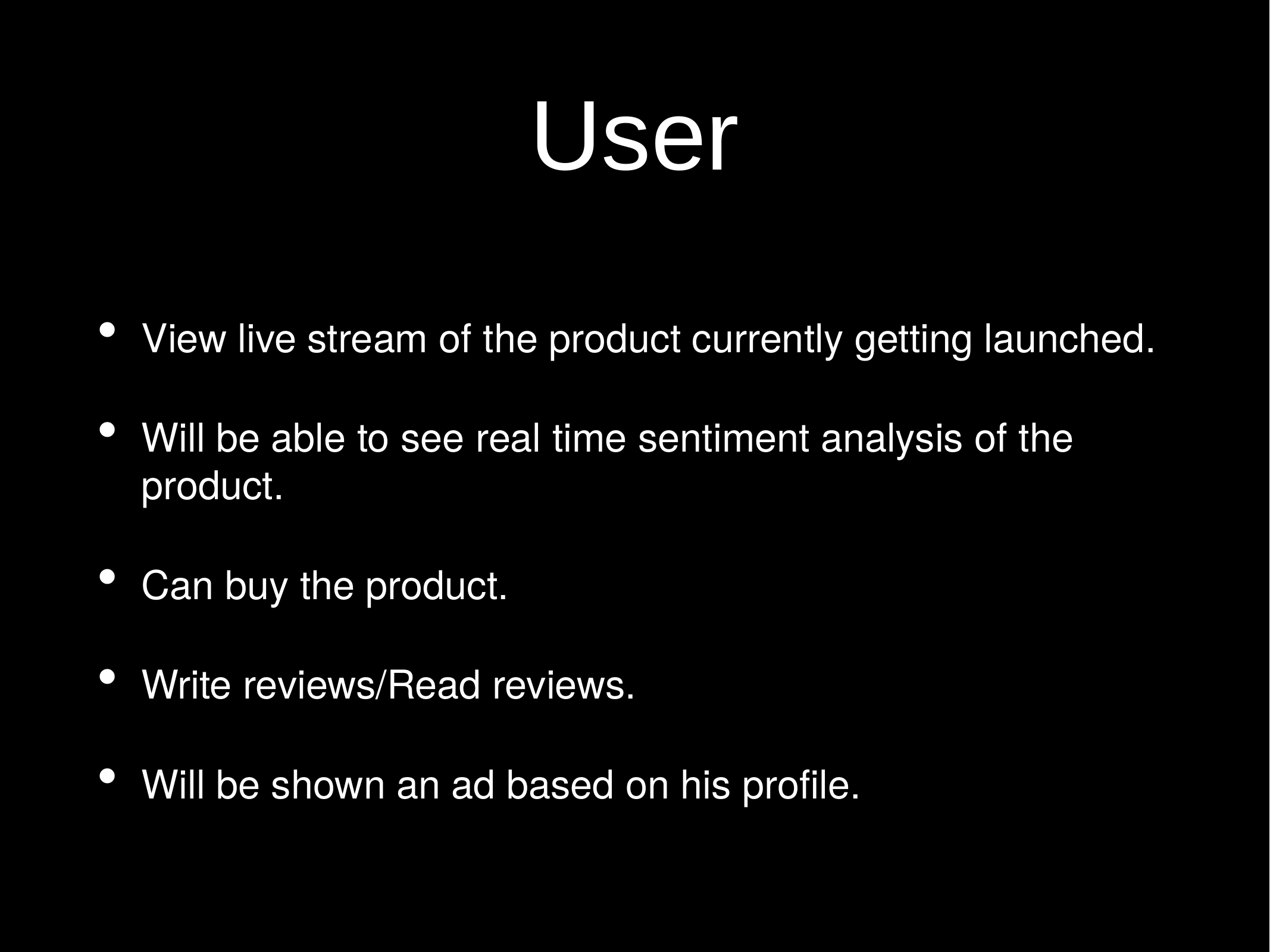

# User
View live stream of the product currently getting launched.
Will be able to see real time sentiment analysis of the product.
Can buy the product.
Write reviews/Read reviews.
Will be shown an ad based on his profile.